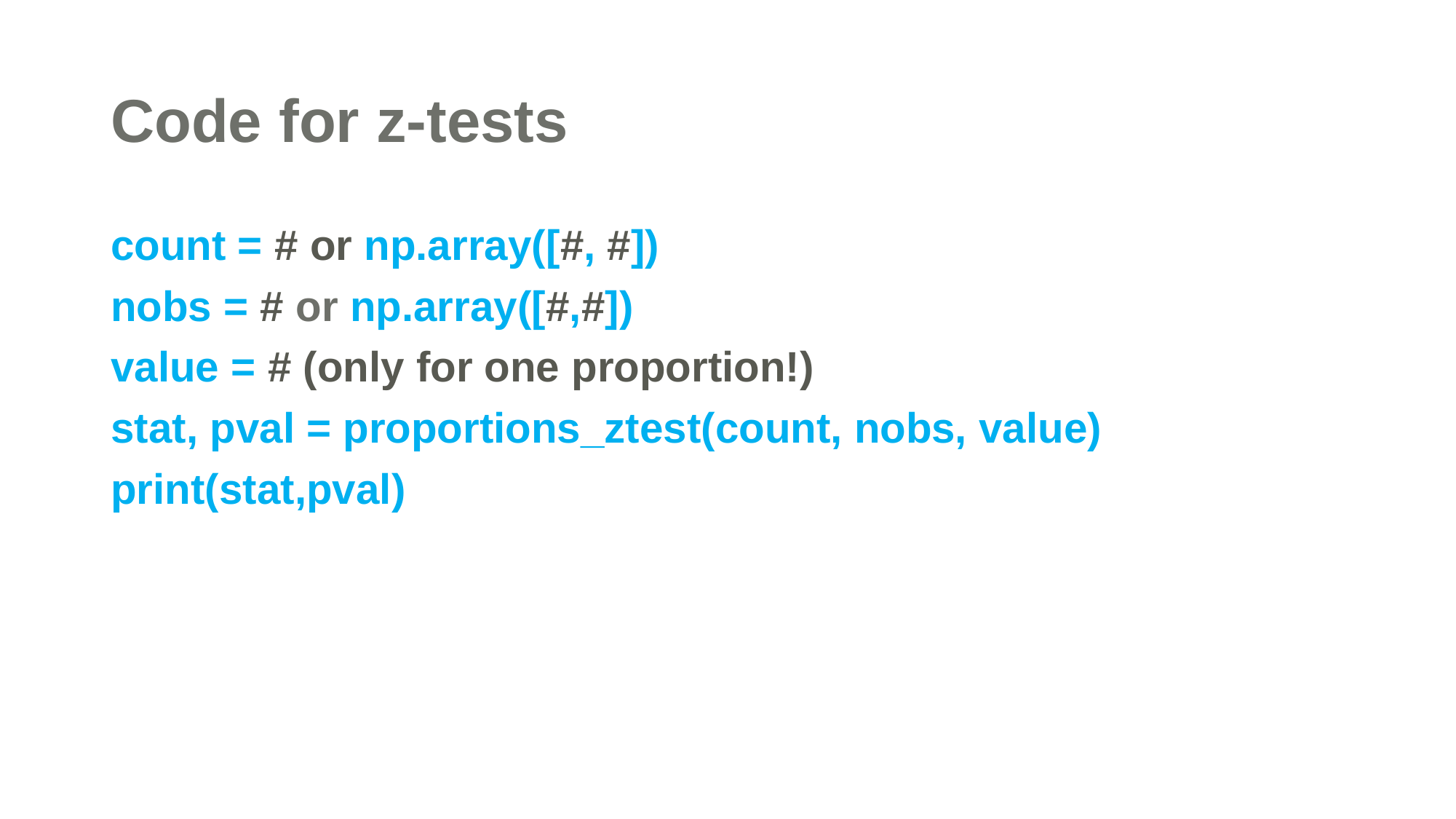

# Code for z-tests
count = # or np.array([#, #])
nobs = # or np.array([#,#])
value = # (only for one proportion!)
stat, pval = proportions_ztest(count, nobs, value)
print(stat,pval)